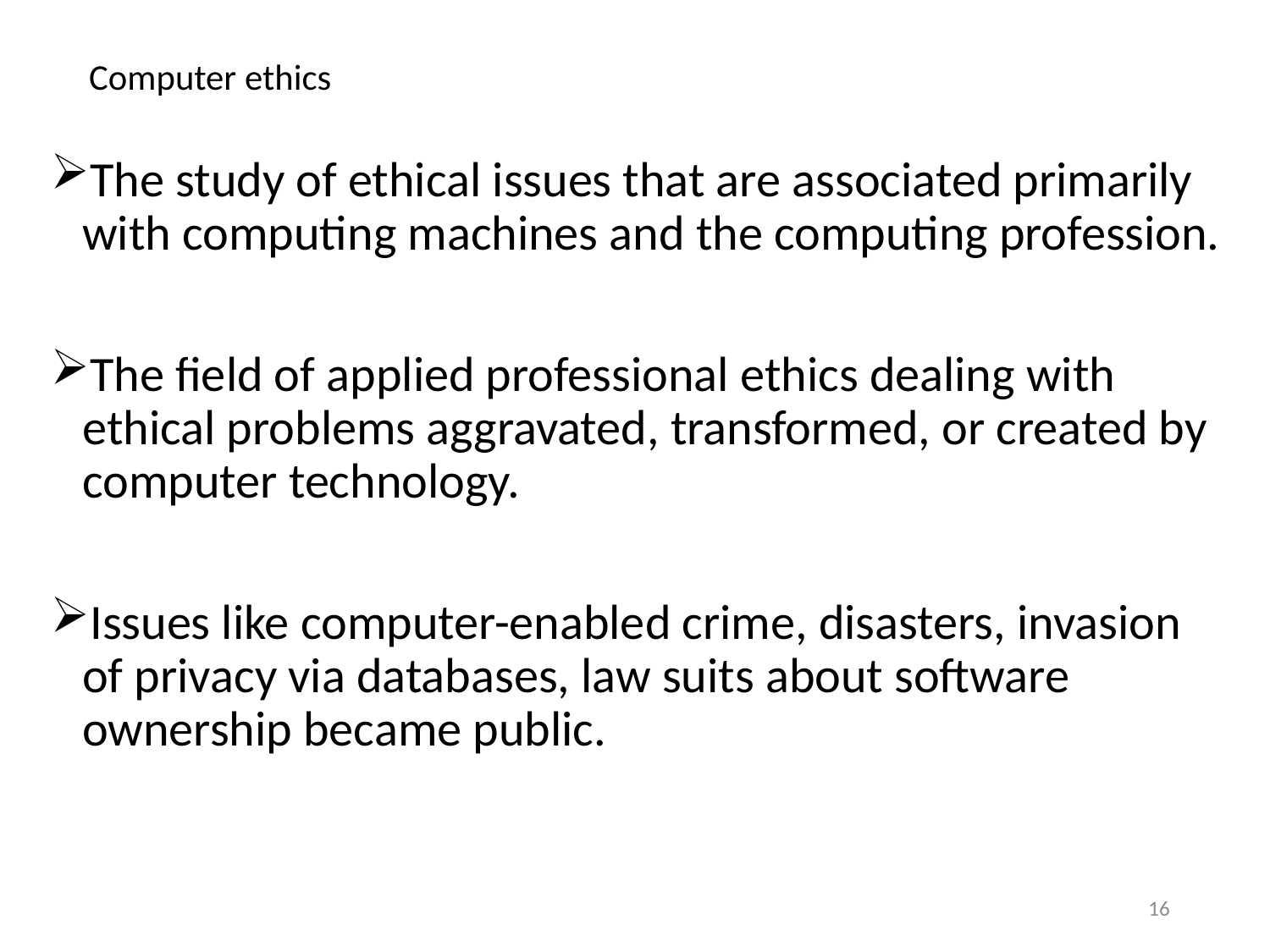

# Computer ethics
The study of ethical issues that are associated primarily with computing machines and the computing profession.

The field of applied professional ethics dealing with ethical problems aggravated, transformed, or created by computer technology.

Issues like computer-enabled crime, disasters, invasion of privacy via databases, law suits about software ownership became public.

16